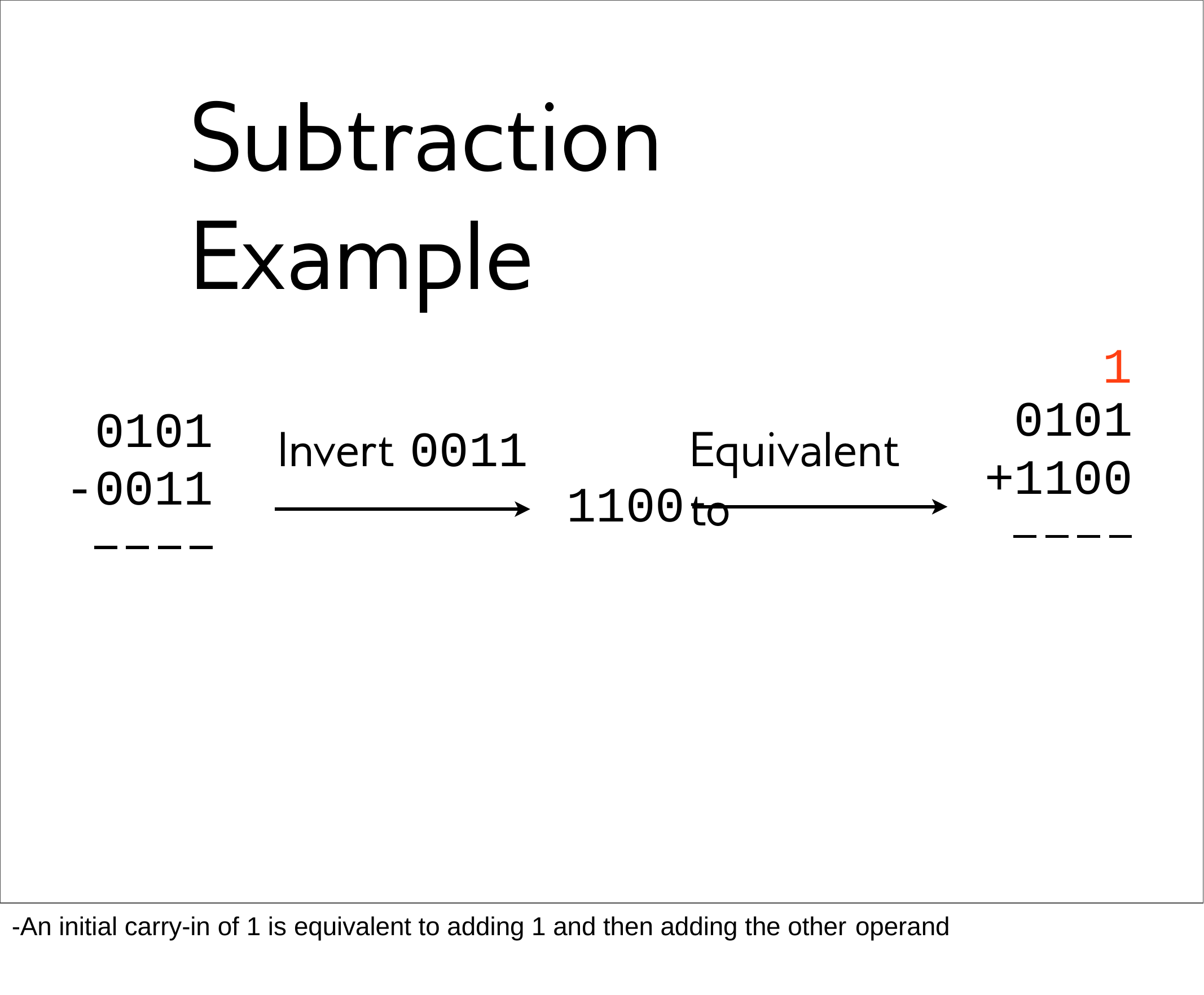

# Subtraction Example
1
0101
+1100
0101
-0011
Invert 0011
Equivalent to
1100

-An initial carry-in of 1 is equivalent to adding 1 and then adding the other operand